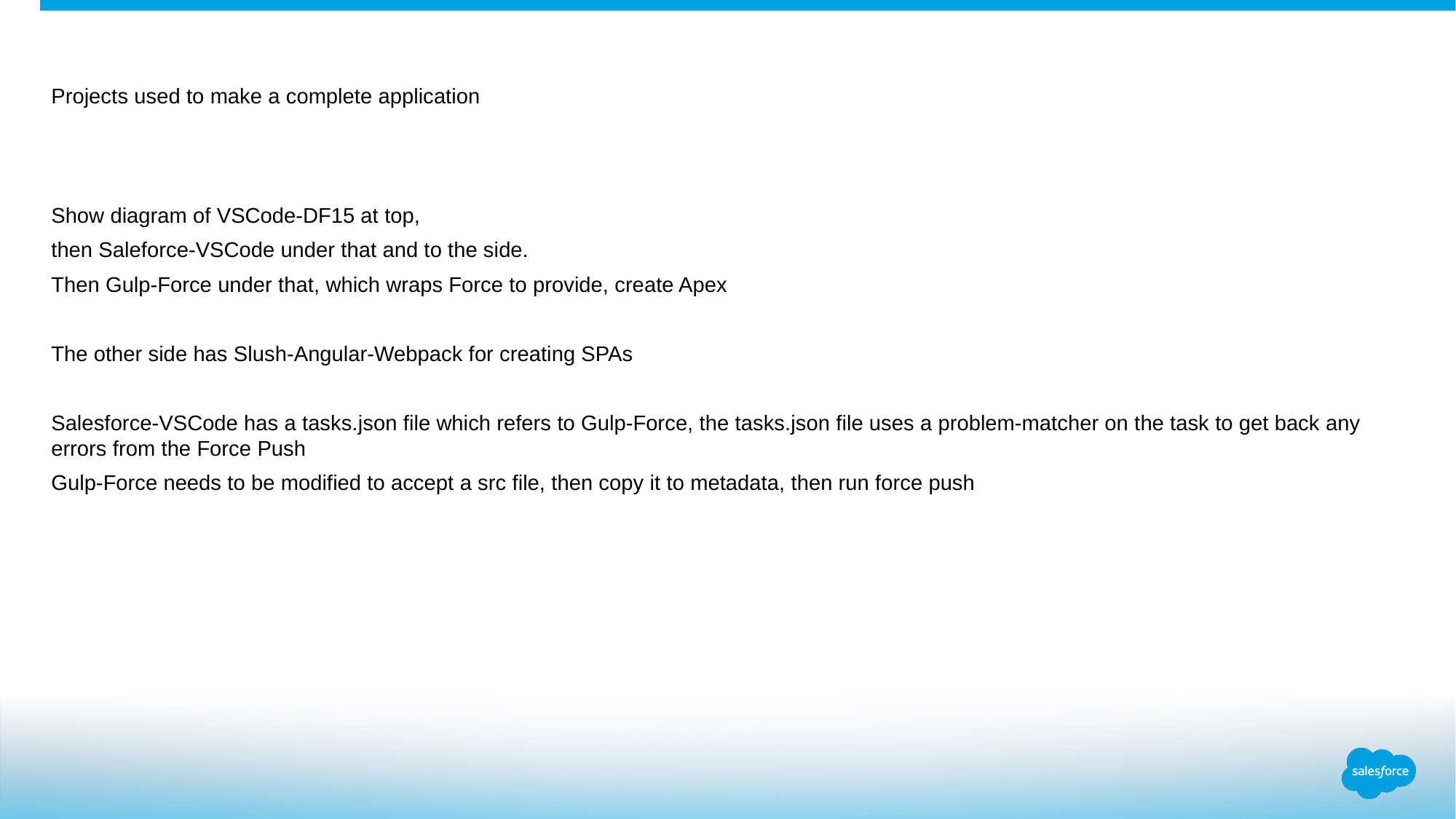

# Projects used to make a complete application

Show diagram of VSCode-DF15 at top,
then Saleforce-VSCode under that and to the side.
Then Gulp-Force under that, which wraps Force to provide, create Apex

The other side has Slush-Angular-Webpack for creating SPAs

Salesforce-VSCode has a tasks.json file which refers to Gulp-Force, the tasks.json file uses a problem-matcher on the task to get back any errors from the Force Push
Gulp-Force needs to be modified to accept a src file, then copy it to metadata, then run force push